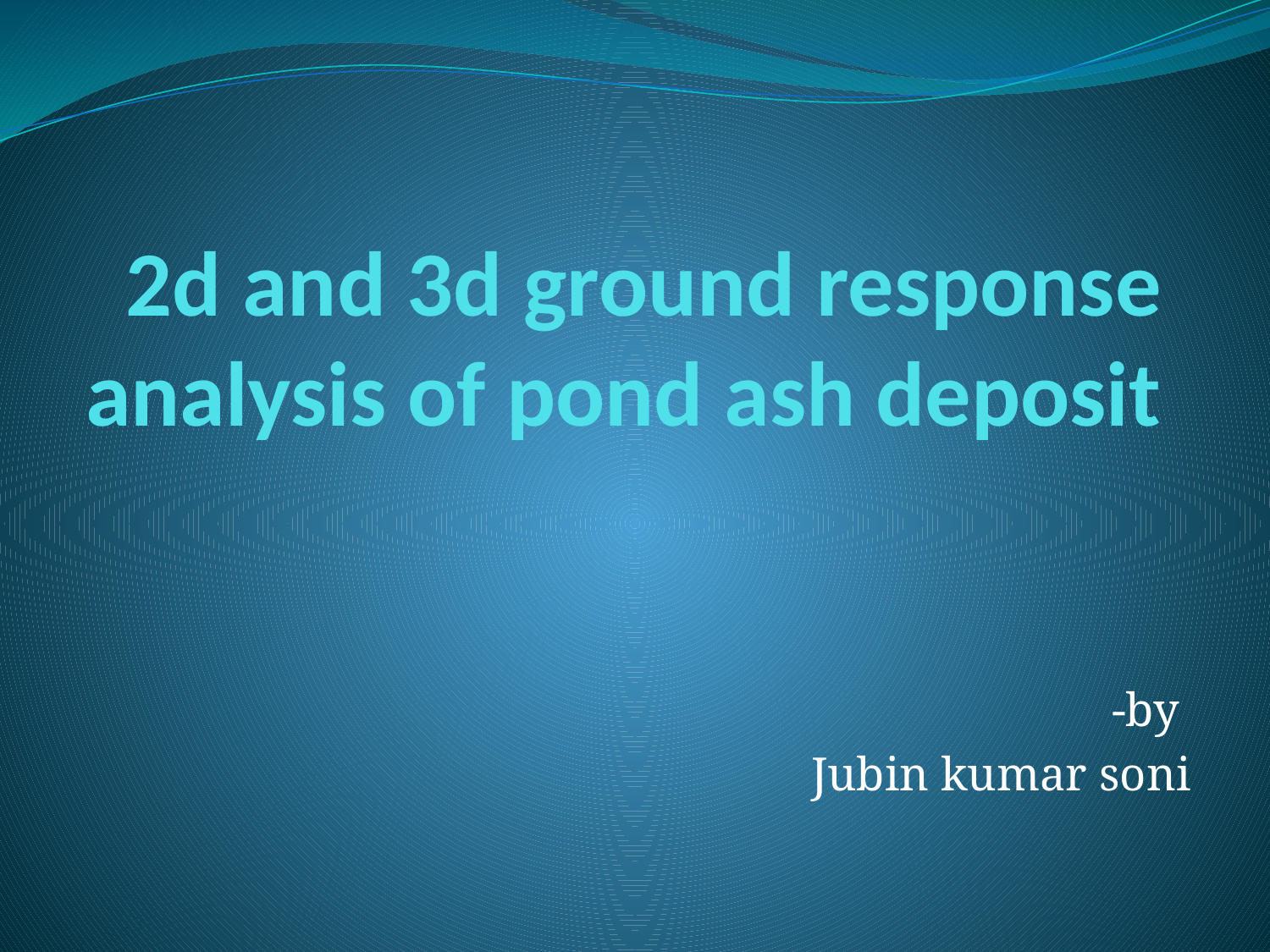

# 2d and 3d ground response analysis of pond ash deposit
-by
Jubin kumar soni